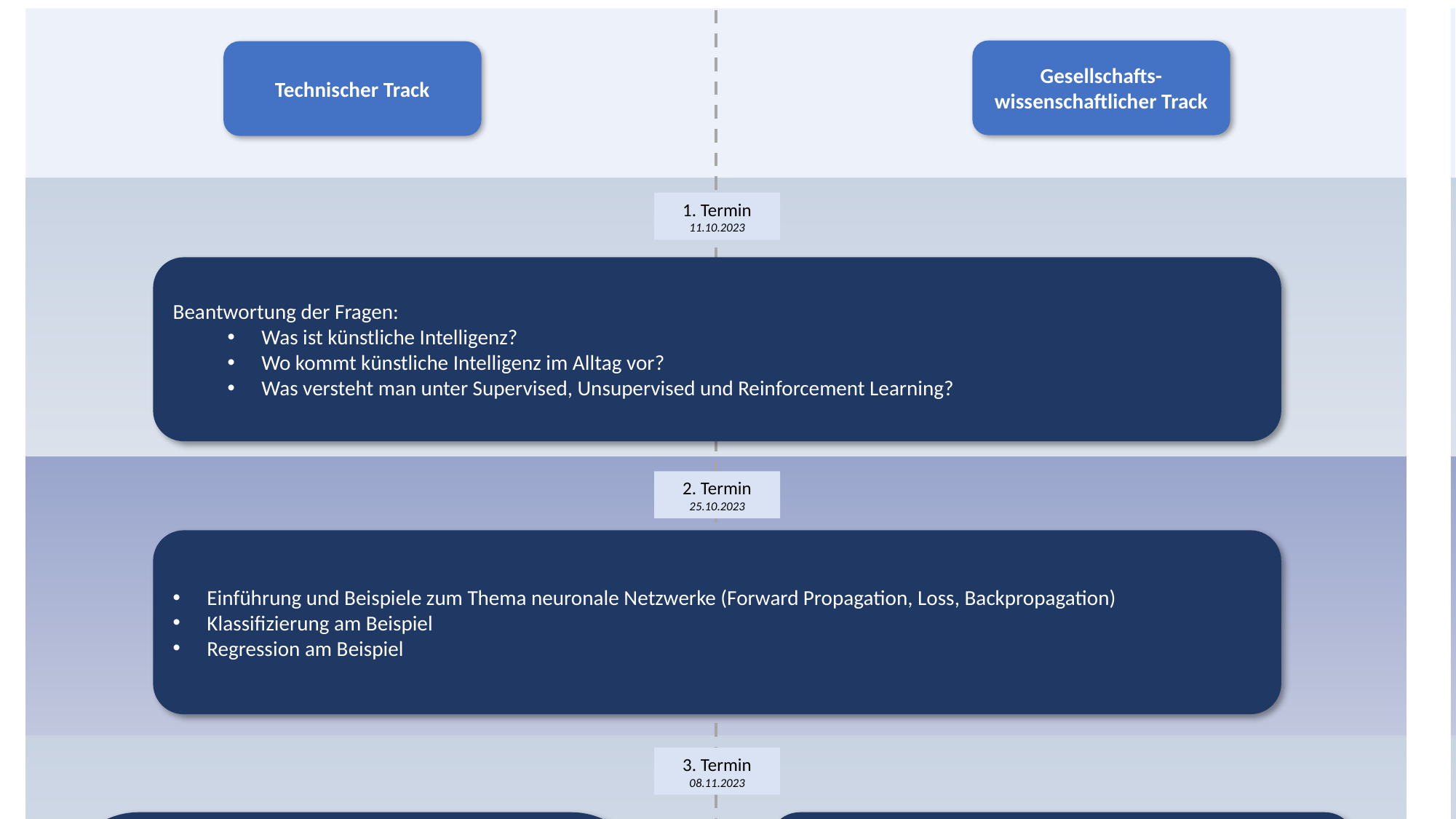

Gesellschafts-wissenschaftlicher Track
Technischer Track
Gesellschafts-wissenschaftlicher Track
Technischer Track
2. Termin
25.10.2023

1. Termin
11.10.2023
9. Termin
14.02.2024
Beantwortung der Fragen:
Was ist künstliche Intelligenz?
Wo kommt künstliche Intelligenz im Alltag vor?
Was versteht man unter Supervised, Unsupervised und Reinforcement Learning?
Evaluation Kickoff

2. Termin
25.10.2023
10. Termin
28.02.2024
Einführung und Beispiele zum Thema neuronale Netzwerke (Forward Propagation, Loss, Backpropagation)
Klassifizierung am Beispiel
Regression am Beispiel
Explainable AI
Evaluation

3. Termin
08.11.2023
11. Termin
13.03.2024
Grundlagen der Programmierung mit Python:
Importieren von Bibliotheken
Datenstrukturen
Mathematische Funktionen, Numpy
Öffnen und Speichern von Dateien
Überblick zu gesellschaftswissenschaftlichen Aspekten der KI:
KI im Alltag
Probleme von KI
KI als Black Box
Kausalität vs. Korrelation
Abschlussprojekt Kickoff

4. Termin
22.11.2023
12. – 17. Termin
10.04.2024
08.05.2024
05.06.2024
19.06.2024
03.07.2024
17.07.2024
Gesellschaftliche Auswirkungen von KI
Moralische Dilemmata
Fairness
Abschlussprojekt

5. Termin
06.12.2023
Supervised Learning

6. Termin
20.12.2023
Qualität von Trainingsdaten
Klassifikation

7. Termin
17.01.2024
Regression
Wie intelligent ist KI?

8. Termin
31.01.2024
Unsupervised Learning
Recommender Systems

6. Termin
20.12.2023
10. Termin
28.02.2024
14. Termin
05.06.2024
16. Termin
03.07.2024
4. Termin
22.11.2023
8. Termin
31.01.2024
12. Termin
10.04.2024
3. Termin
08.11.2023
7. Termin
17.01.2024
11. Termin
13.03.2024
15. Termin
19.06.2024
17. Termin
17.07.2024
5. Termin
06.12.2023
9. Termin
14.02.2024
13. Termin
08.05.2024
Klassifikation
Regression
Unsupervised Learning
Explainable AI
Python-Kurs
Supervised Learning
Evaluation Kickoff
Abschlussprojekt Kickoff
Abschlussprojekte
Gesellschafts-wissenschaftliche Aspekte der KI
Fairness und moralisches Dilemma
Qualität von Trainingsdaten
Wie intelligent ist KI?
Recommender Systems
Evaluation